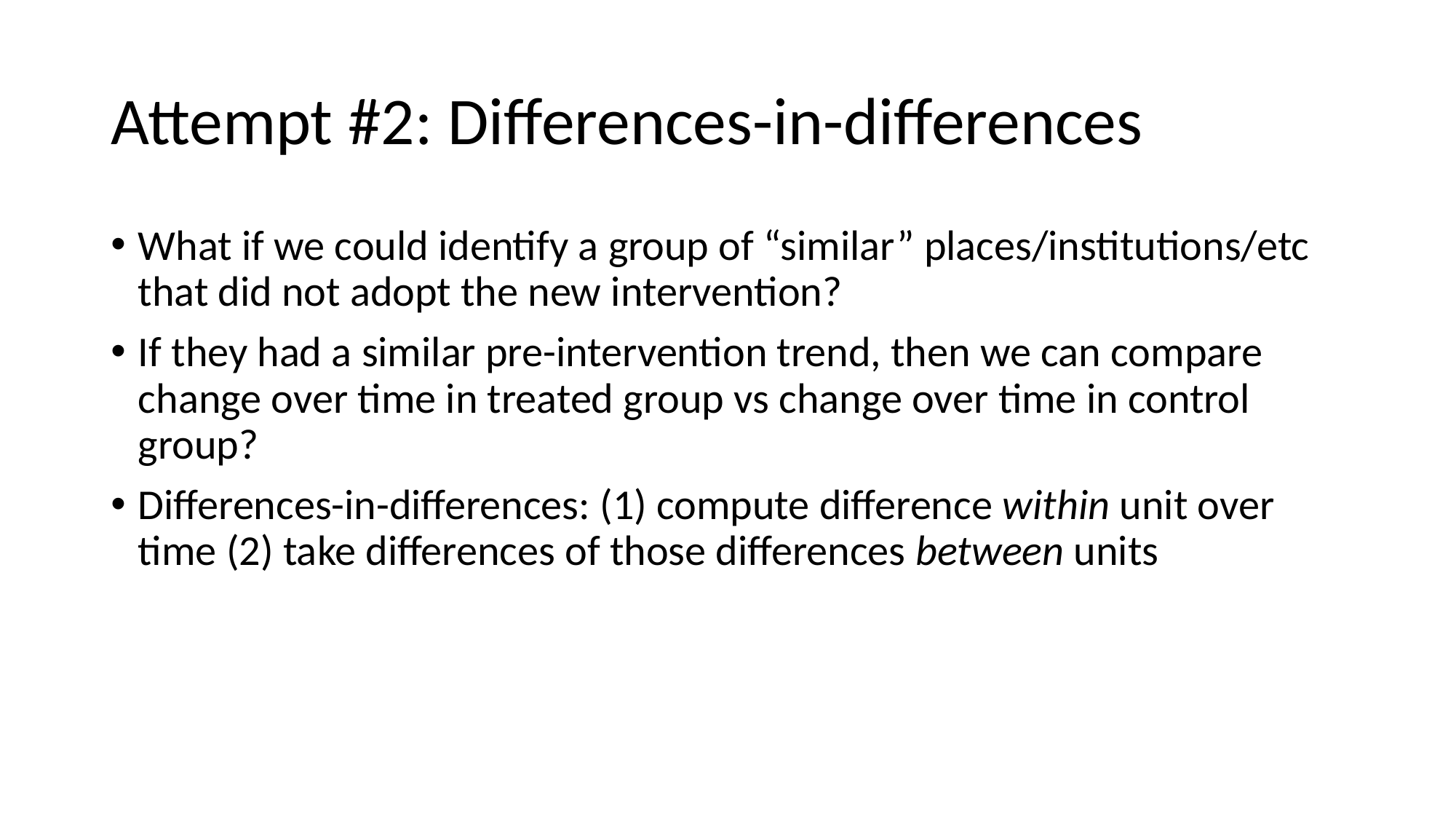

# Attempt #2: Differences-in-differences
What if we could identify a group of “similar” places/institutions/etc that did not adopt the new intervention?
If they had a similar pre-intervention trend, then we can compare change over time in treated group vs change over time in control group?
Differences-in-differences: (1) compute difference within unit over time (2) take differences of those differences between units